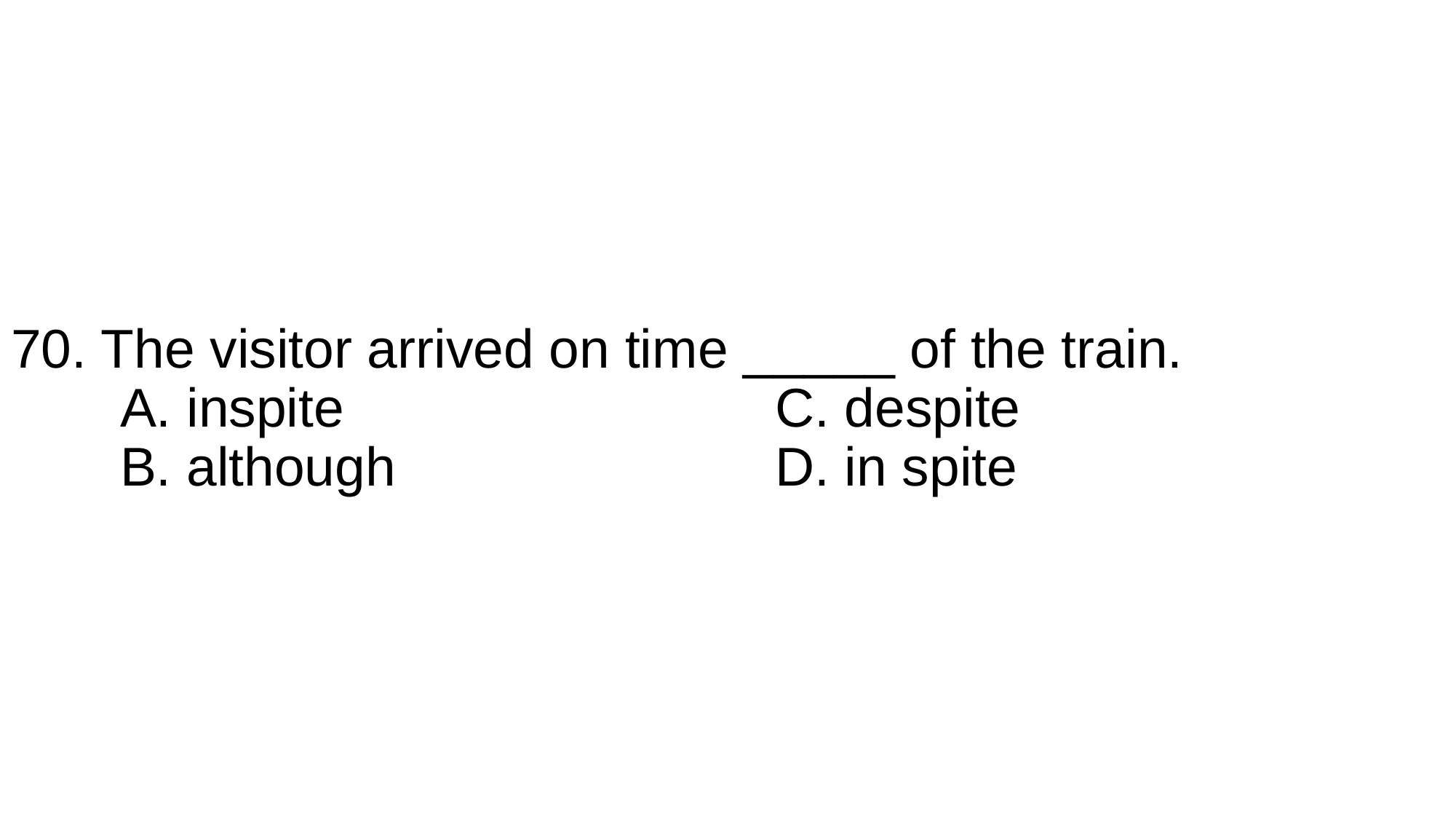

# 70. The visitor arrived on time _____ of the train. A. inspite				C. despite B. although				D. in spite